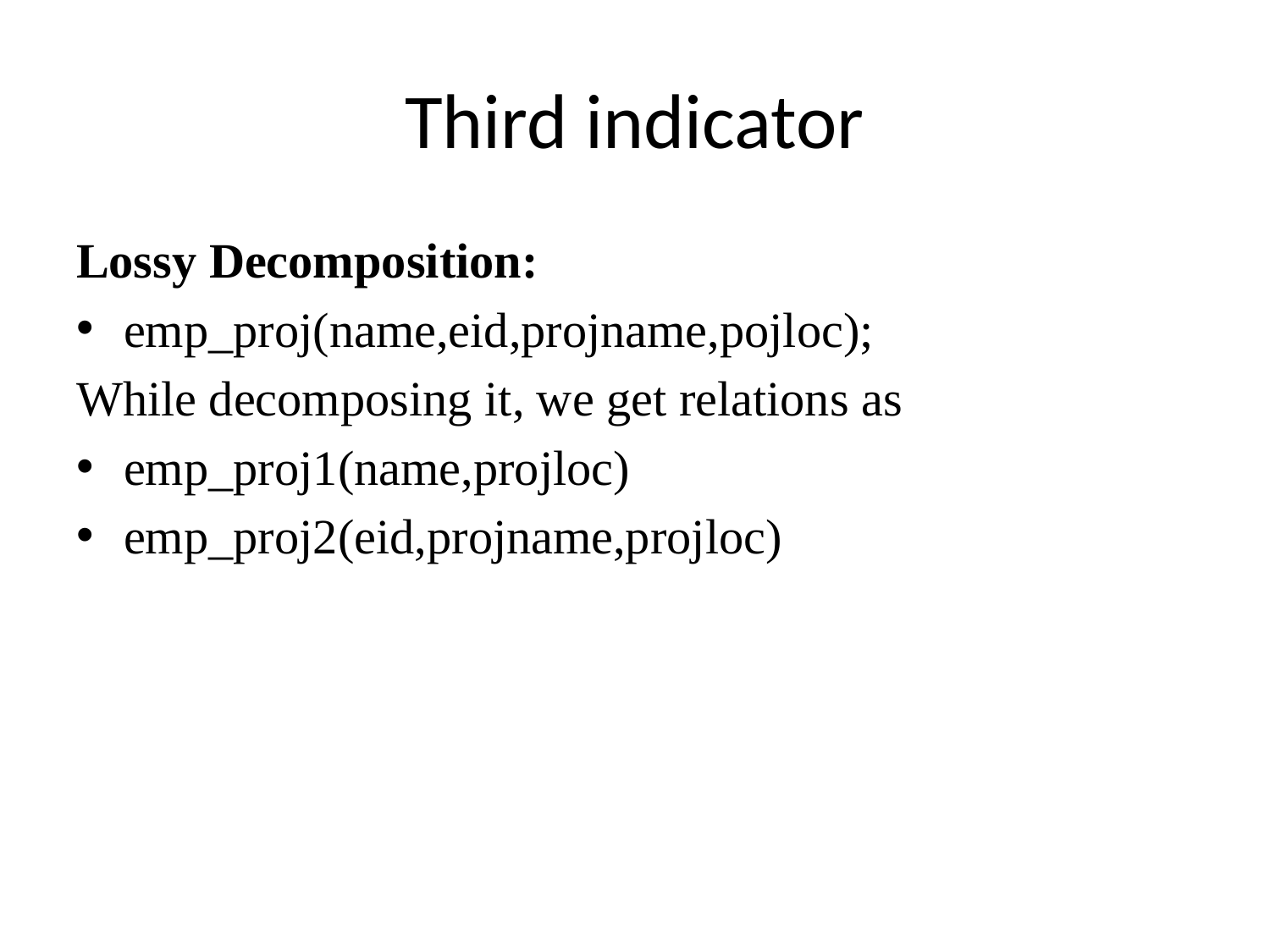

# Third indicator
Lossy Decomposition:
emp_proj(name,eid,projname,pojloc);
While decomposing it, we get relations as
emp_proj1(name,projloc)
emp_proj2(eid,projname,projloc)